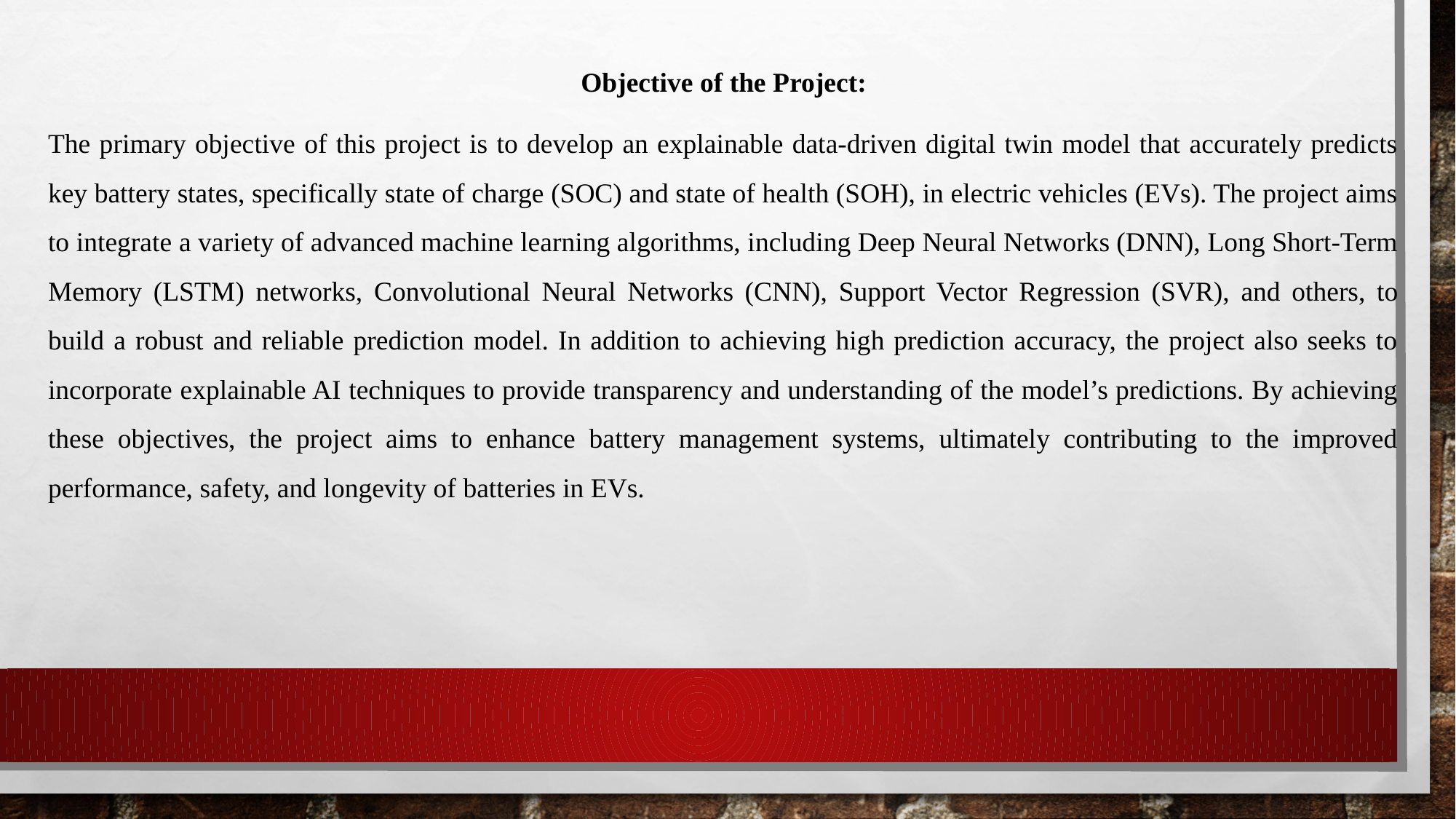

Objective of the Project:
The primary objective of this project is to develop an explainable data-driven digital twin model that accurately predicts key battery states, specifically state of charge (SOC) and state of health (SOH), in electric vehicles (EVs). The project aims to integrate a variety of advanced machine learning algorithms, including Deep Neural Networks (DNN), Long Short-Term Memory (LSTM) networks, Convolutional Neural Networks (CNN), Support Vector Regression (SVR), and others, to build a robust and reliable prediction model. In addition to achieving high prediction accuracy, the project also seeks to incorporate explainable AI techniques to provide transparency and understanding of the model’s predictions. By achieving these objectives, the project aims to enhance battery management systems, ultimately contributing to the improved performance, safety, and longevity of batteries in EVs.